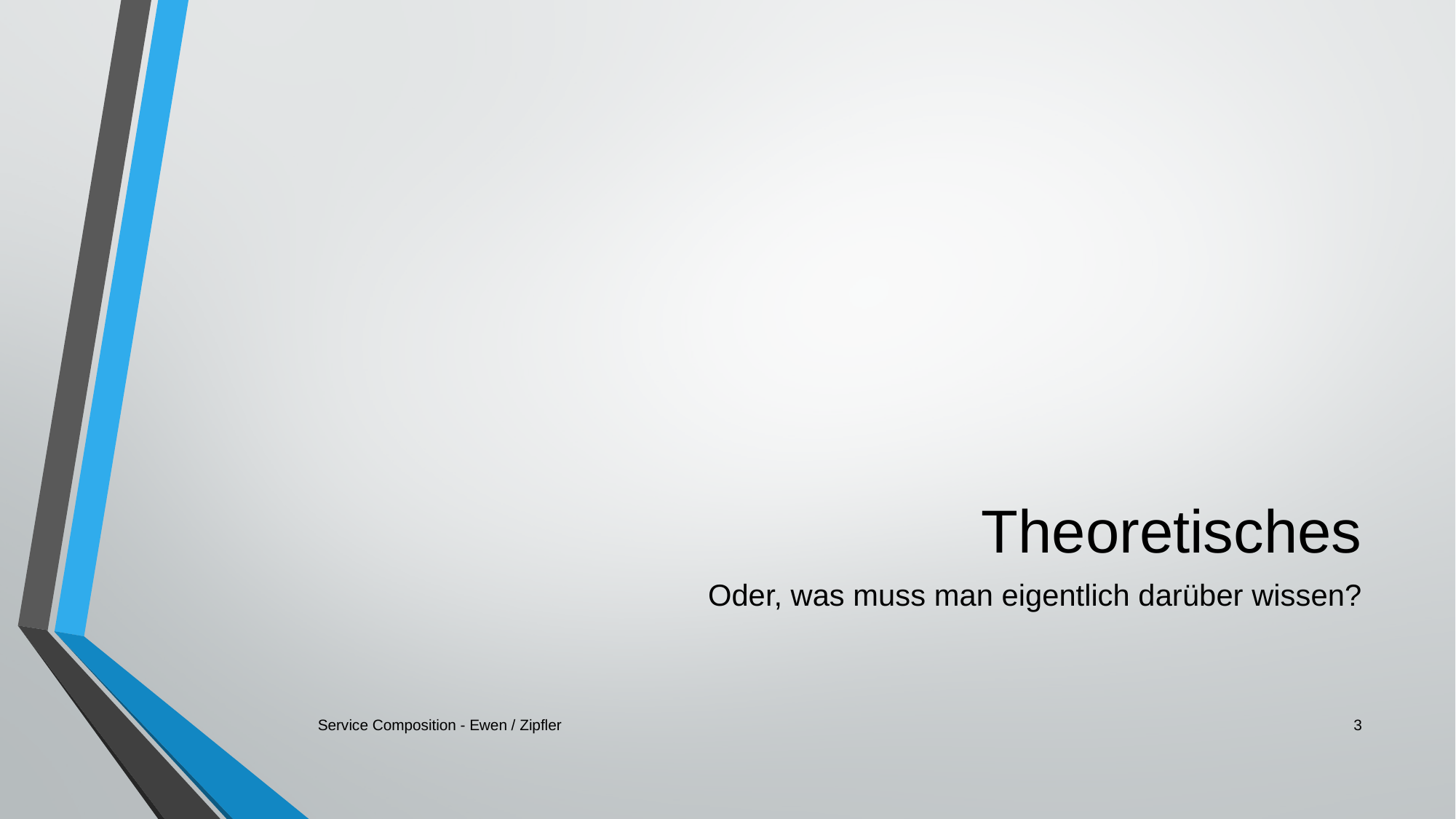

# Theoretisches
Oder, was muss man eigentlich darüber wissen?
Service Composition - Ewen / Zipfler
3